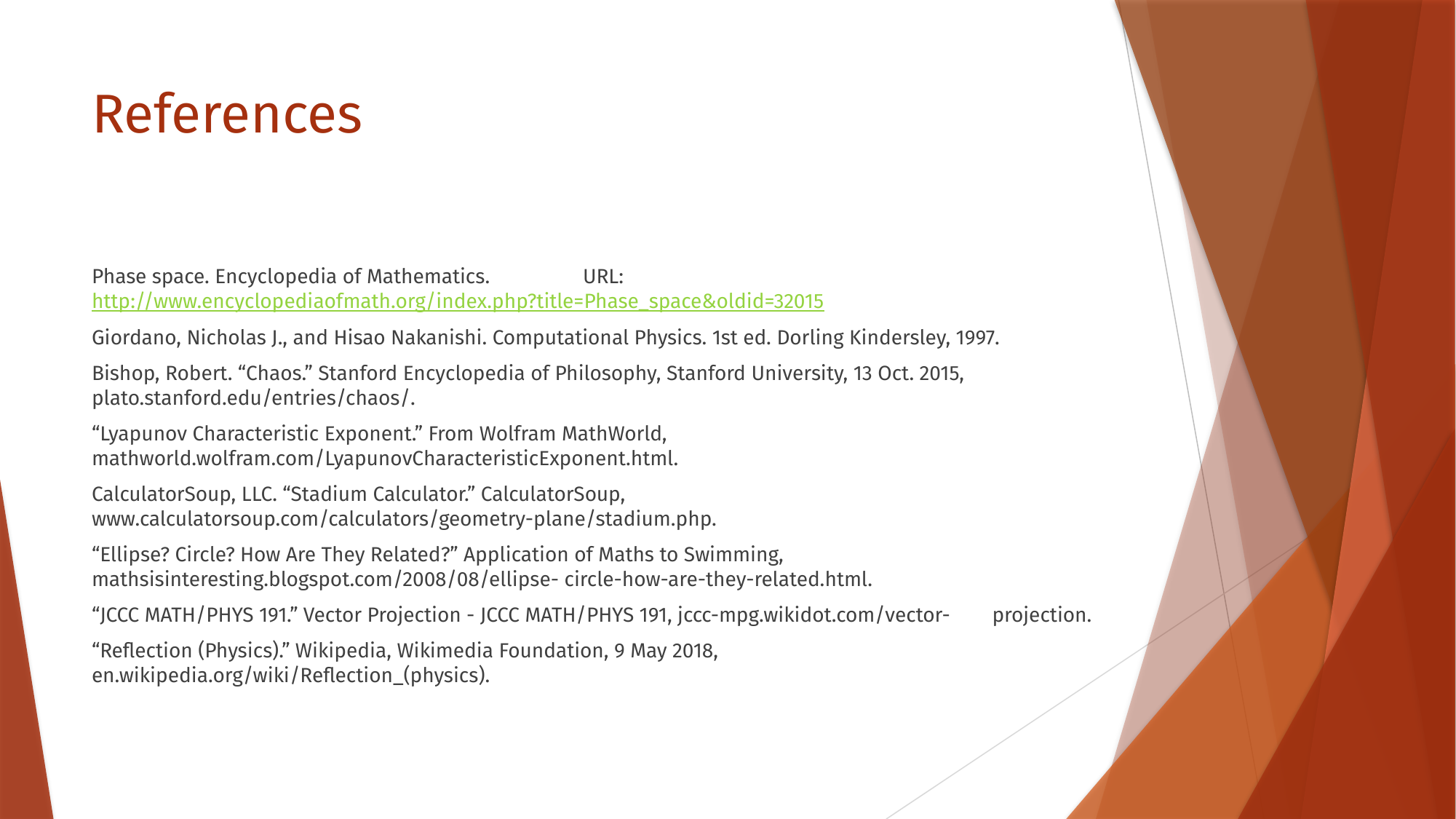

# References
Phase space. Encyclopedia of Mathematics. 		URL: http://www.encyclopediaofmath.org/index.php?title=Phase_space&oldid=32015
Giordano, Nicholas J., and Hisao Nakanishi. Computational Physics. 1st ed. Dorling Kindersley, 1997.
Bishop, Robert. “Chaos.” Stanford Encyclopedia of Philosophy, Stanford University, 13 Oct. 2015, 	plato.stanford.edu/entries/chaos/.
“Lyapunov Characteristic Exponent.” From Wolfram MathWorld, 	mathworld.wolfram.com/LyapunovCharacteristicExponent.html.
CalculatorSoup, LLC. “Stadium Calculator.” CalculatorSoup, 	www.calculatorsoup.com/calculators/geometry-plane/stadium.php.
“Ellipse? Circle? How Are They Related?” Application of Maths to Swimming, 	mathsisinteresting.blogspot.com/2008/08/ellipse- circle-how-are-they-related.html.
“JCCC MATH/PHYS 191.” Vector Projection - JCCC MATH/PHYS 191, jccc-mpg.wikidot.com/vector-	projection.
“Reflection (Physics).” Wikipedia, Wikimedia Foundation, 9 May 2018,  	en.wikipedia.org/wiki/Reflection_(physics).